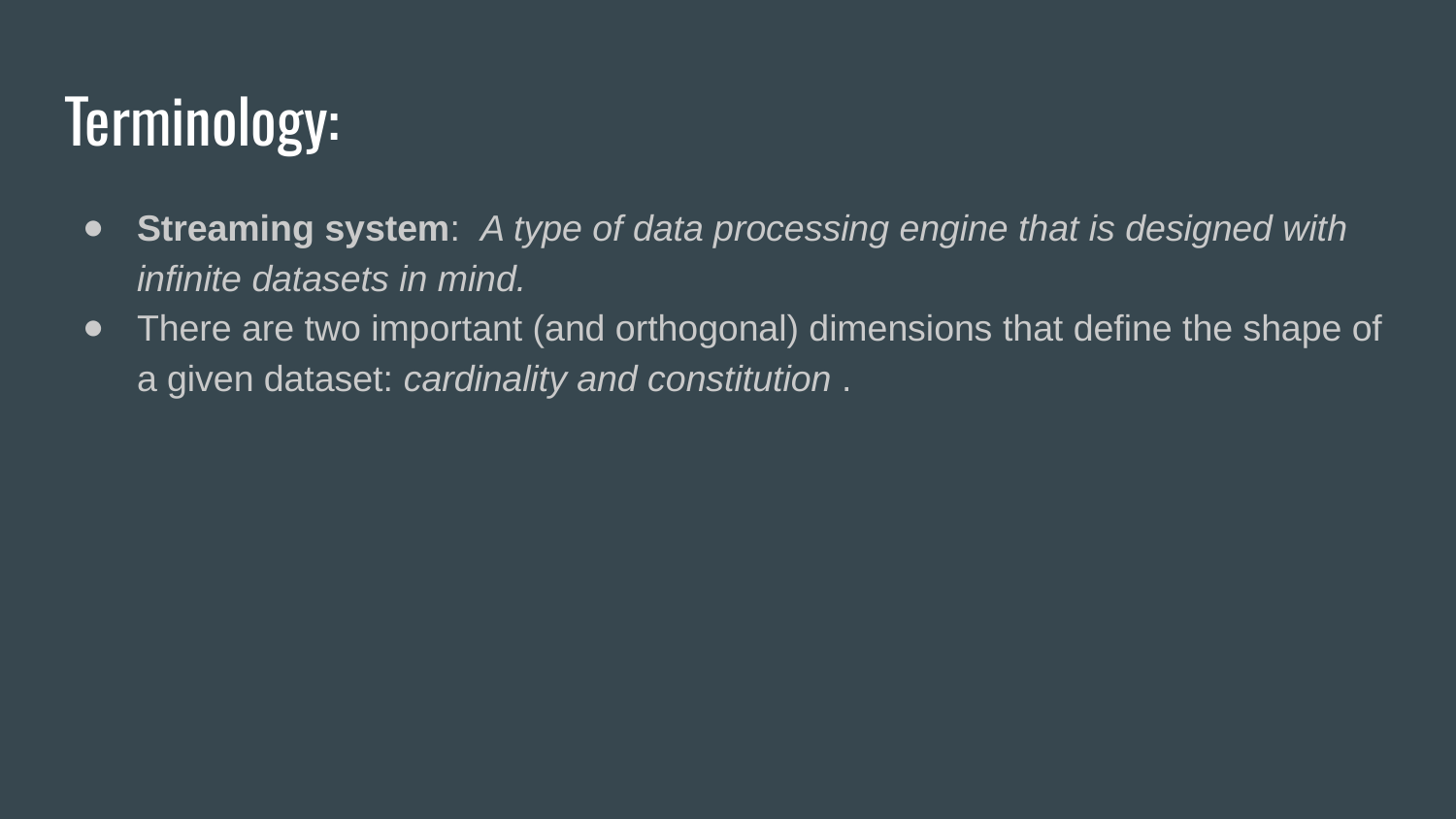

# Terminology:

Streaming system:  A type of data processing engine that is designed with infinite datasets in mind.
There are two important (and orthogonal) dimensions that define the shape of a given dataset: cardinality and constitution .